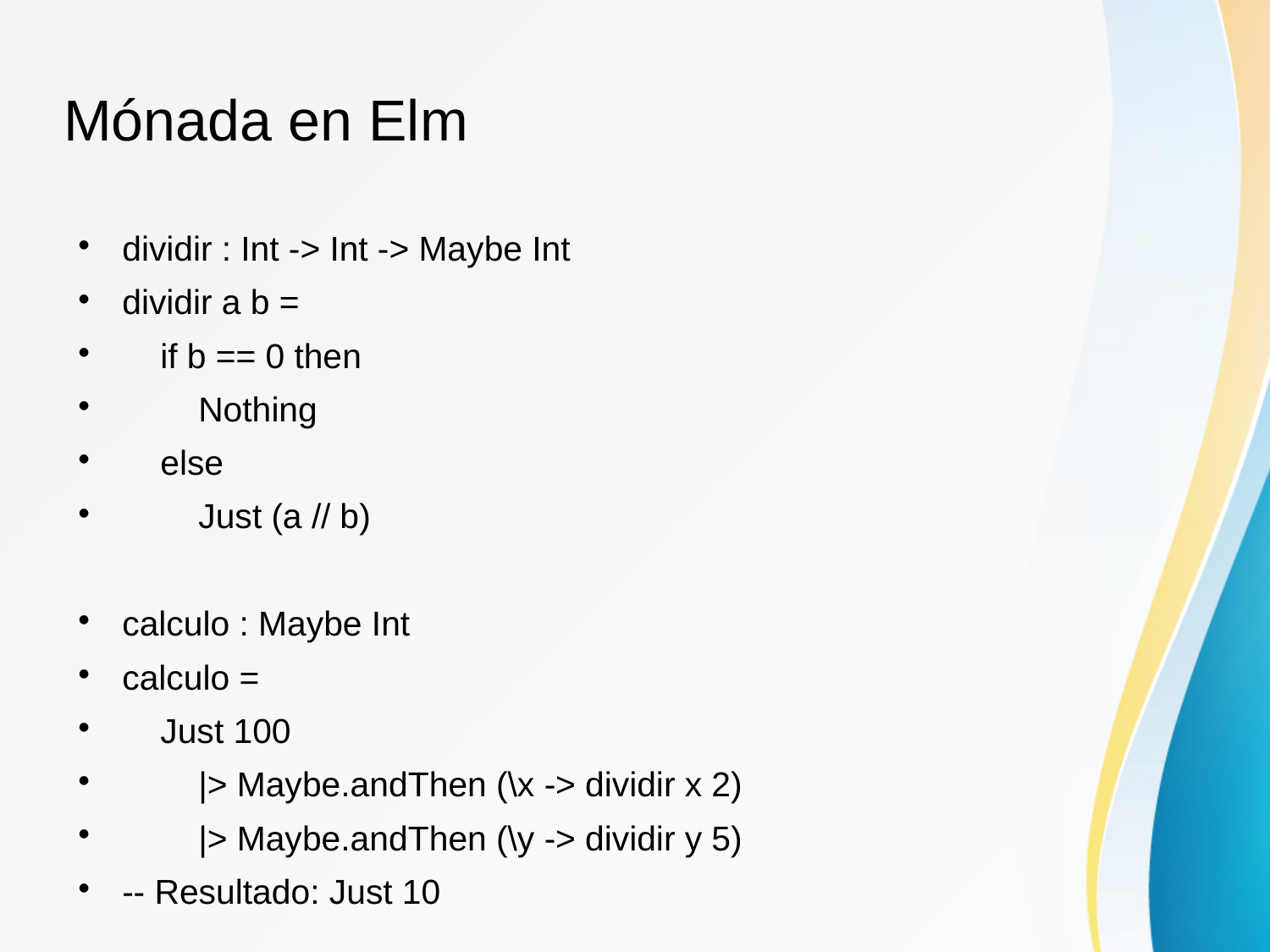

Mónada en Elm
dividir : Int -> Int -> Maybe Int
dividir a b =
    if b == 0 then
        Nothing
    else
        Just (a // b)

calculo : Maybe Int
calculo =
    Just 100
        |> Maybe.andThen (\x -> dividir x 2)
        |> Maybe.andThen (\y -> dividir y 5)
-- Resultado: Just 10